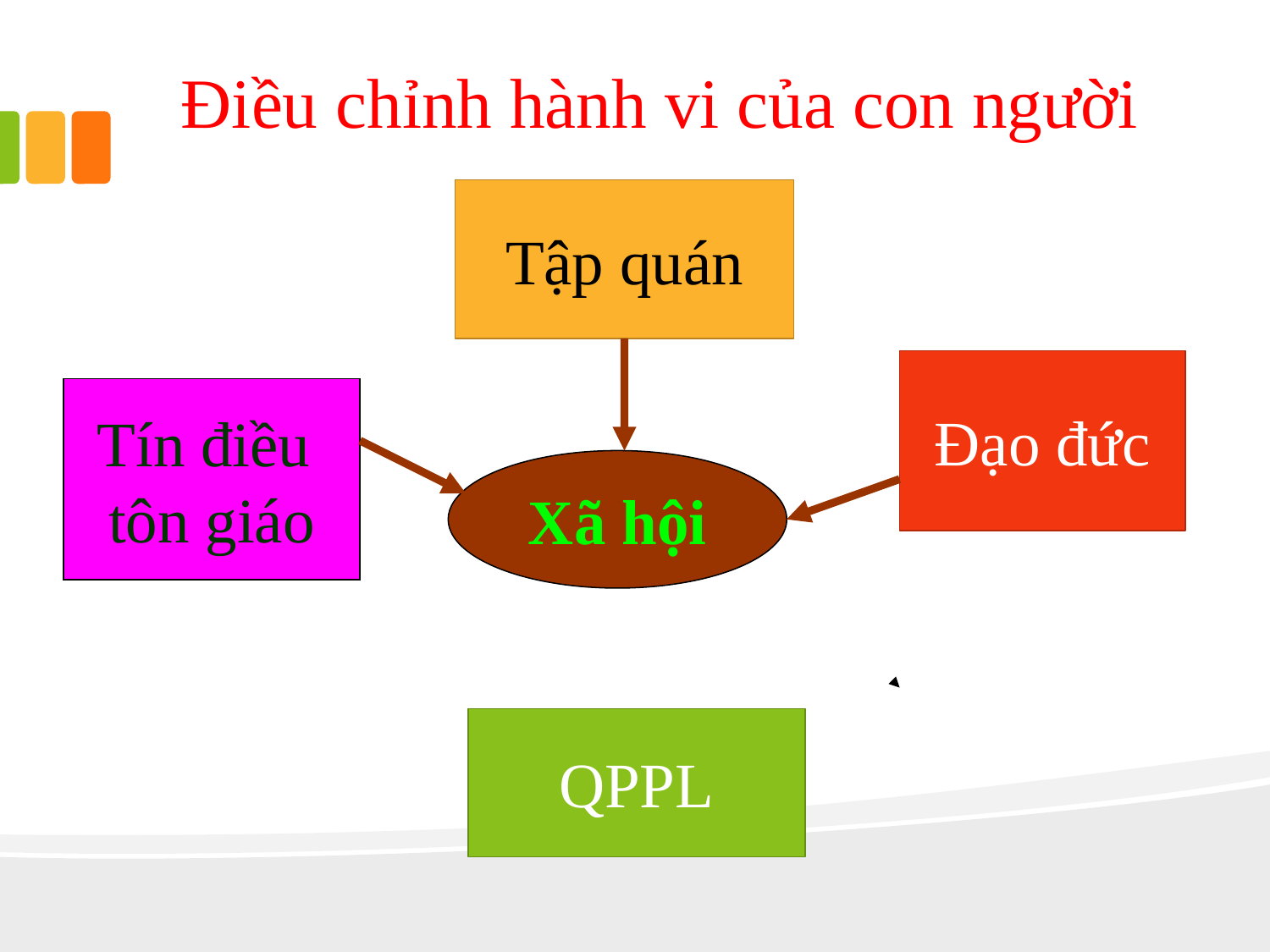

# Điều chỉnh hành vi của con người
Tập quán

Đạo đức
Tín điều
tôn giáo

Xã hội

QPPL